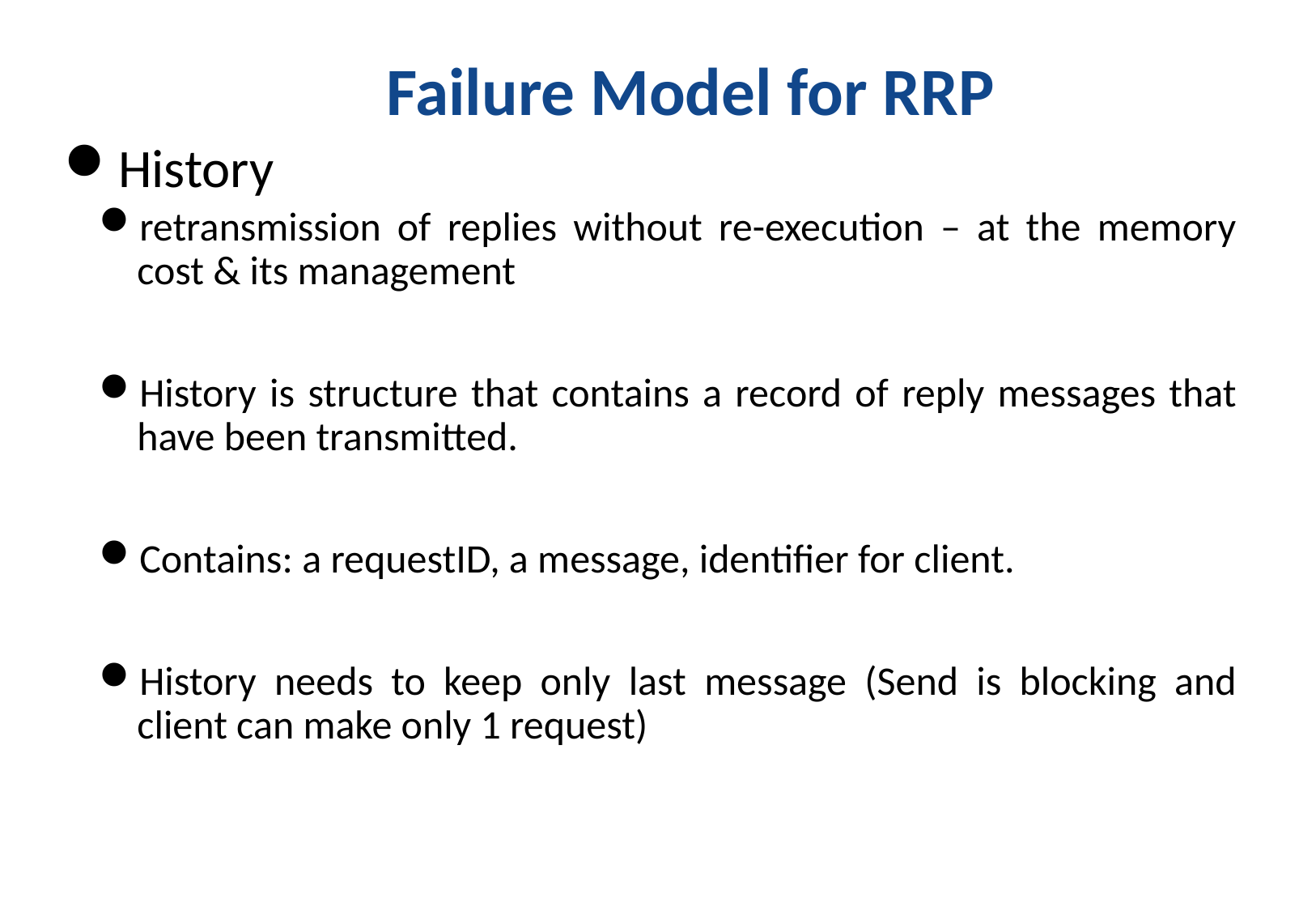

# Failure Model for RRP
History
retransmission of replies without re-execution – at the memory cost & its management

History is structure that contains a record of reply messages that have been transmitted.

Contains: a requestID, a message, identifier for client.

History needs to keep only last message (Send is blocking and client can make only 1 request)